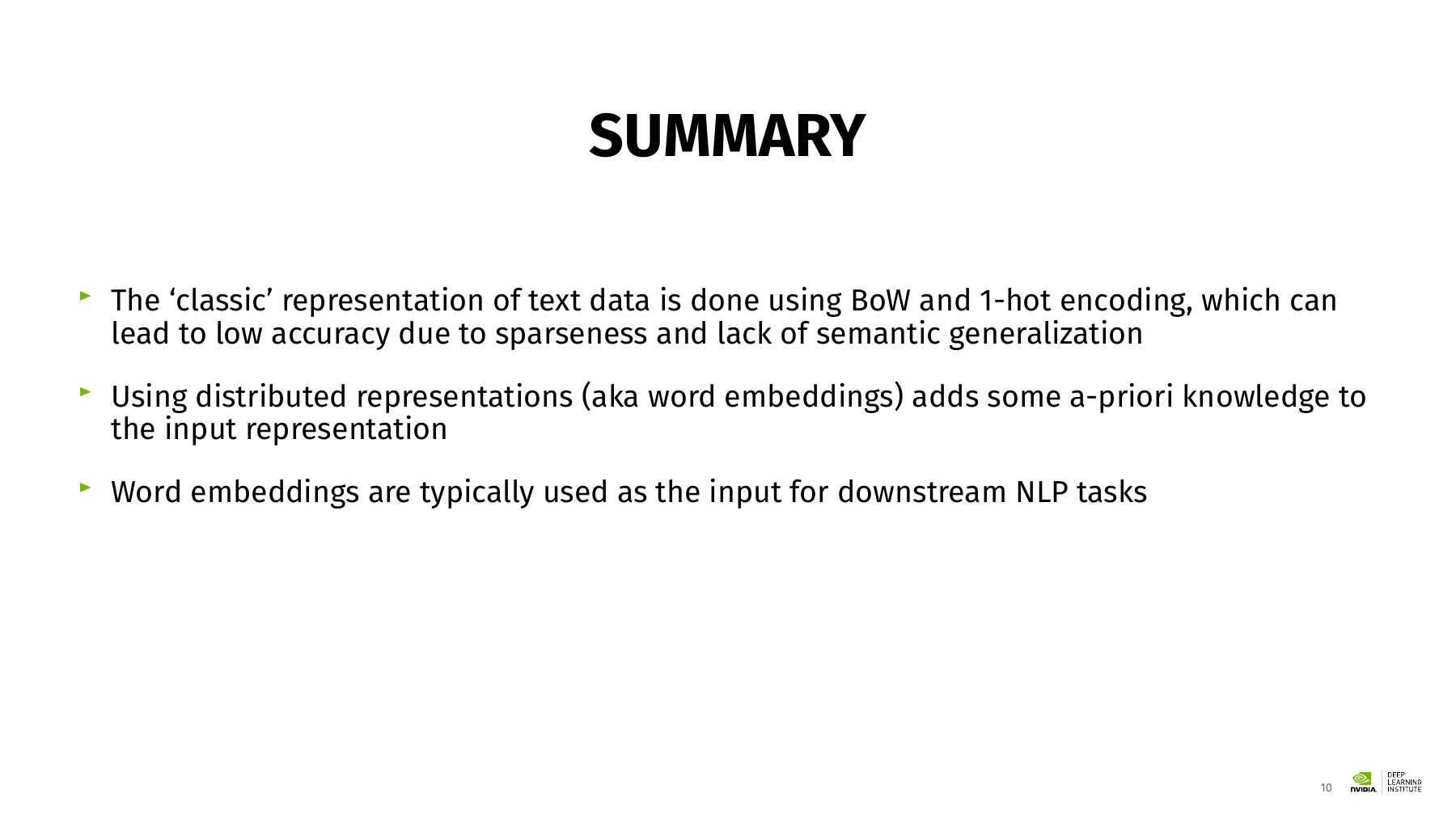

# Summary

The ‘classic’ representation of text data is done using BoW and 1-hot encoding, which can lead to low accuracy due to sparseness and lack of semantic generalization
Using distributed representations (aka word embeddings) adds some a-priori knowledge to the input representation
Word embeddings are typically used as the input for downstream NLP tasks